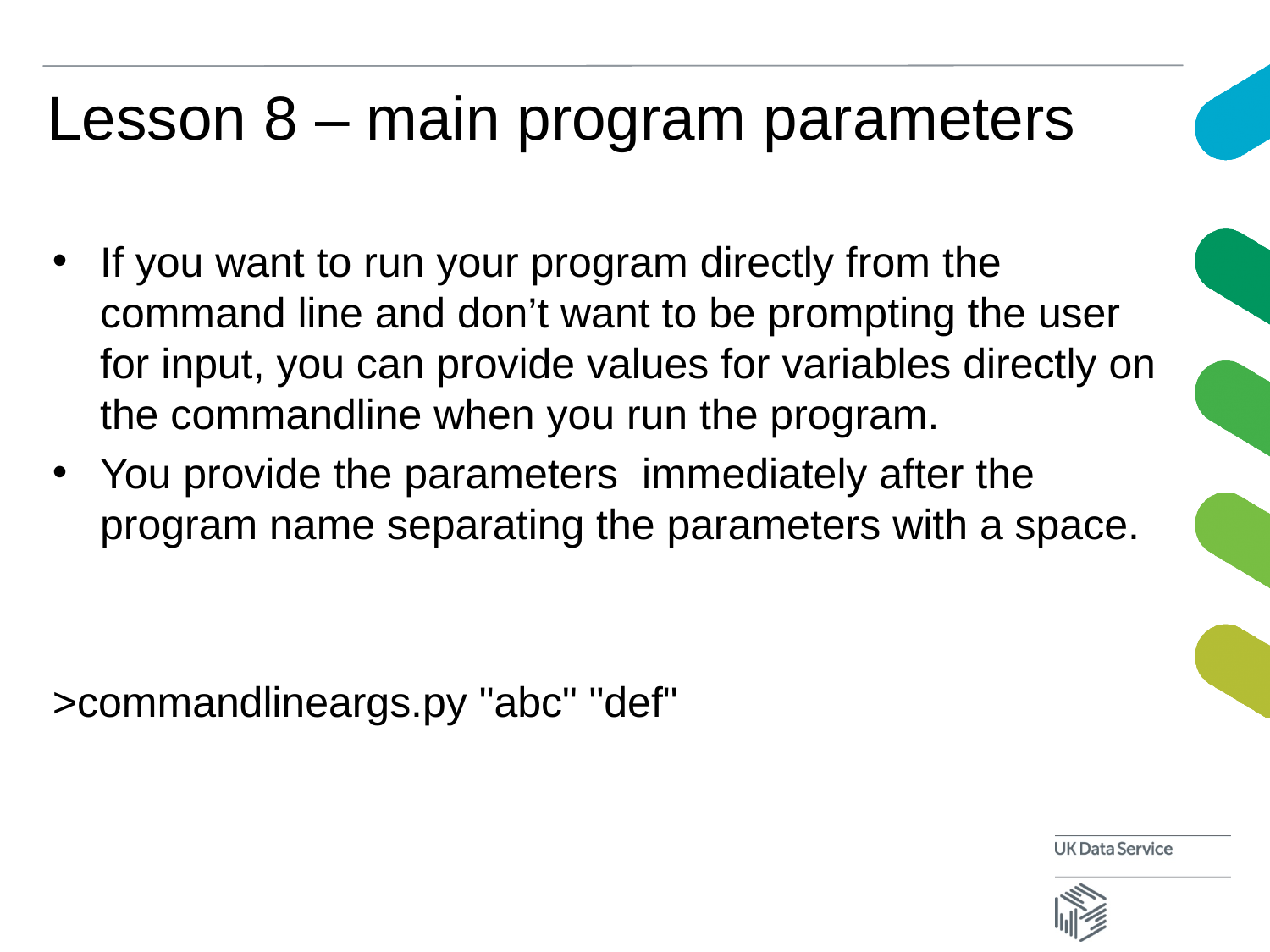

# Lesson 8 – main program parameters
If you want to run your program directly from the command line and don’t want to be prompting the user for input, you can provide values for variables directly on the commandline when you run the program.
You provide the parameters  immediately after the program name separating the parameters with a space.

>commandlineargs.py "abc" "def"